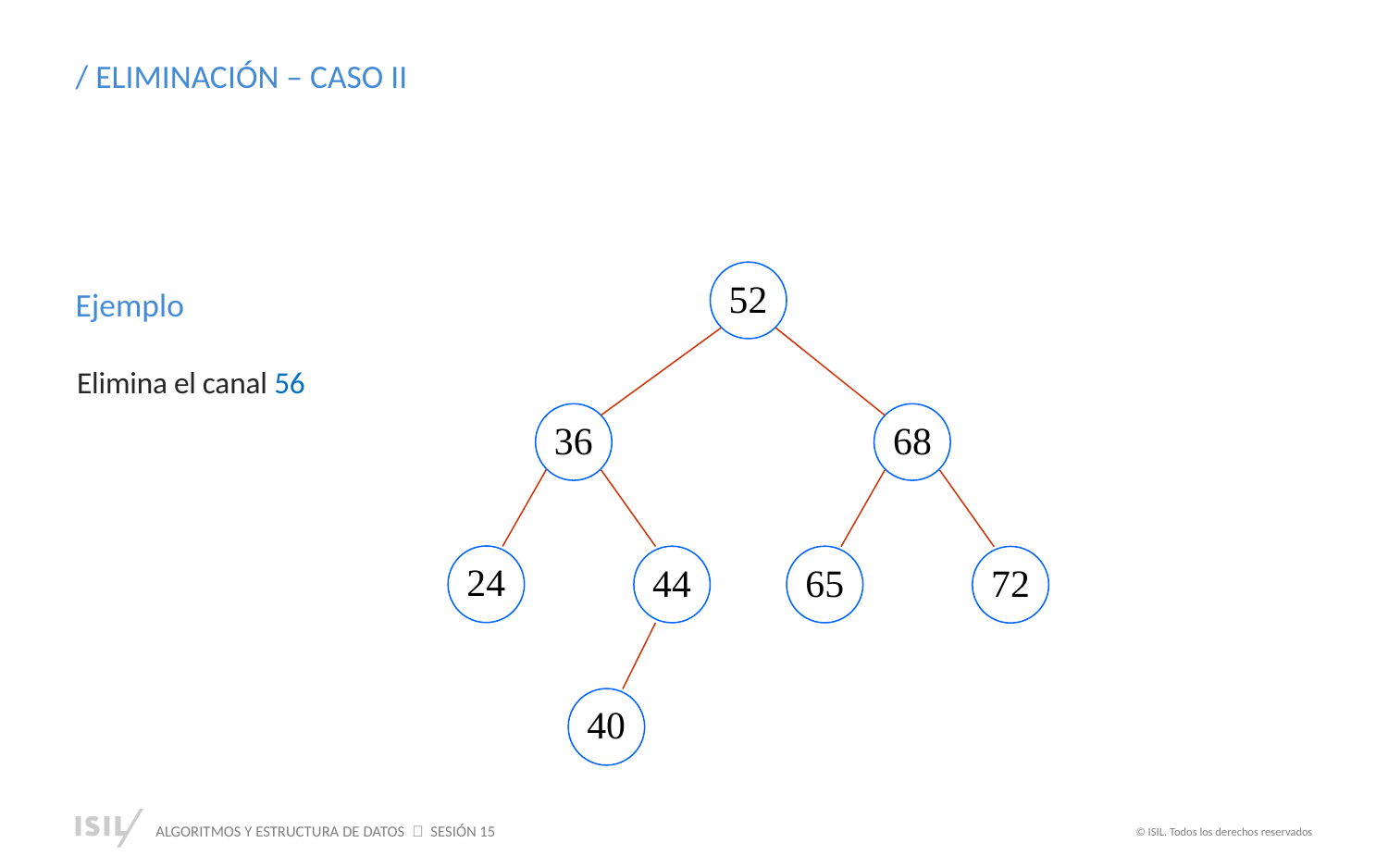

/ ELIMINACIÓN – CASO II

52

36

68

24

44

65

72

40
Ejemplo
Elimina el canal 56